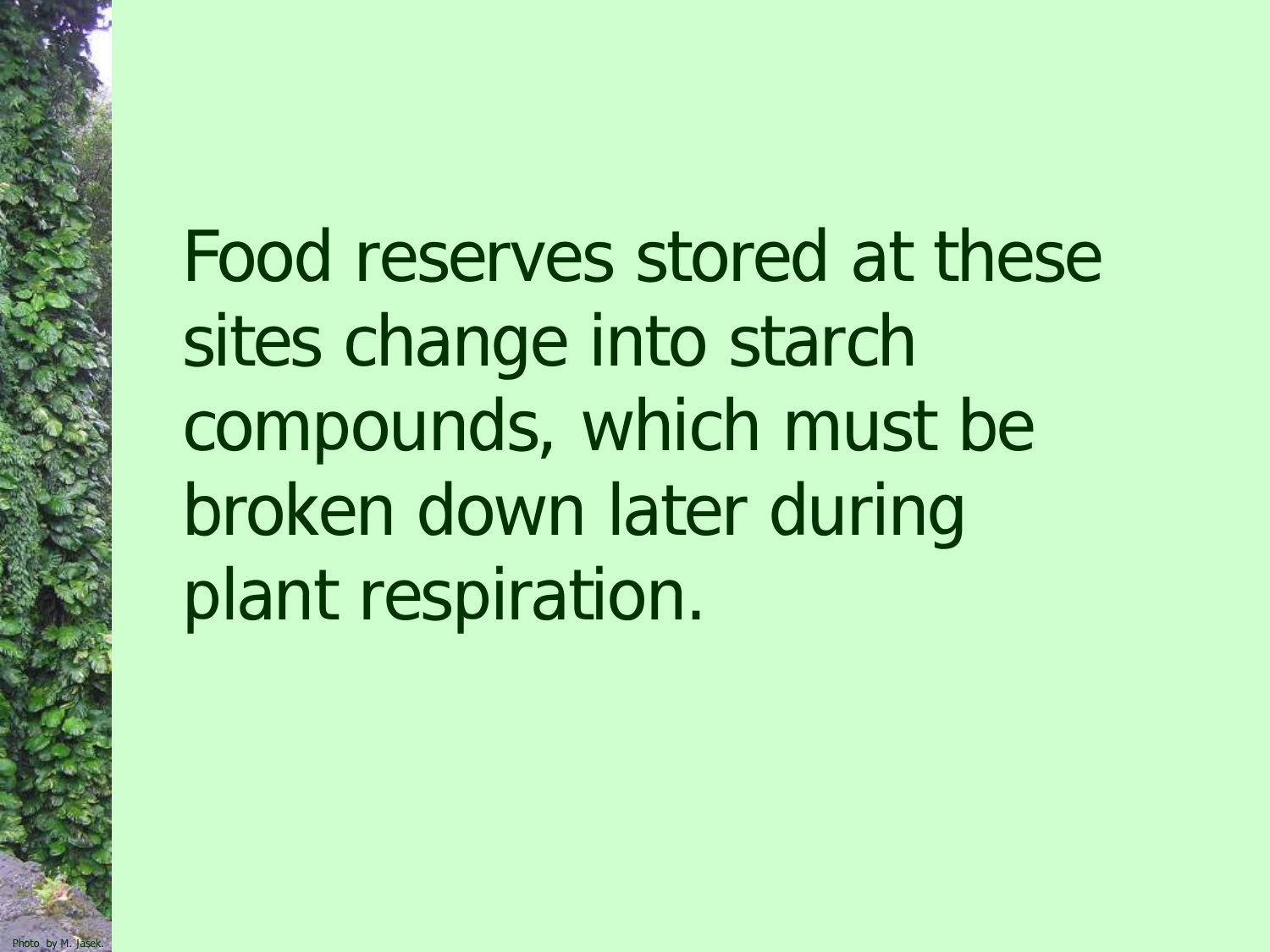

Food reserves stored at these sites change into starch compounds, which must be broken down later during plant respiration.